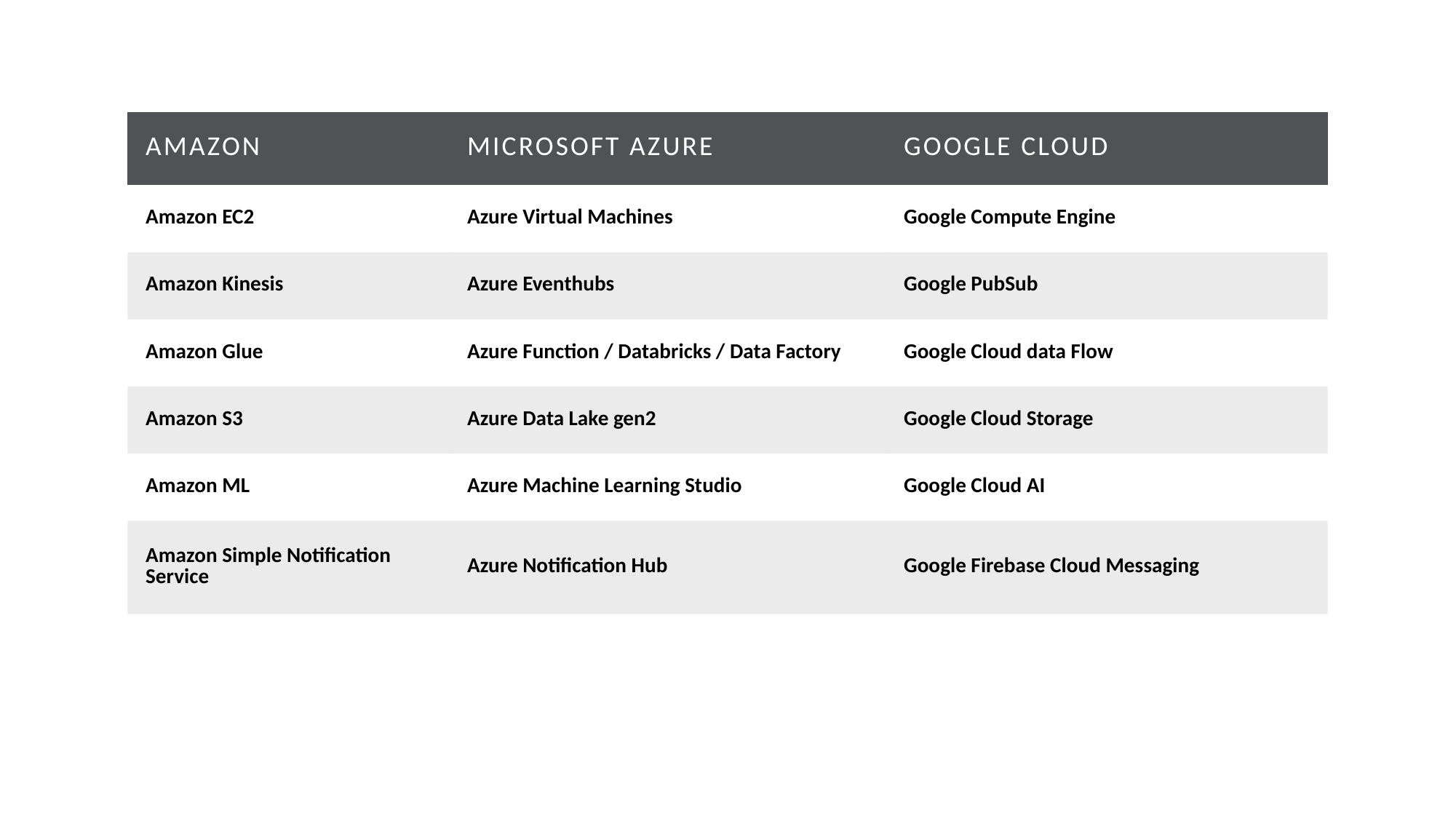

# Pequeña comparativa
| Amazon | Microsoft Azure | Google Cloud |
| --- | --- | --- |
| Amazon EC2 | Azure Virtual Machines | Google Compute Engine |
| Amazon Kinesis | Azure Eventhubs | Google PubSub |
| Amazon Glue | Azure Function / Databricks / Data Factory | Google Cloud data Flow |
| Amazon S3 | Azure Data Lake gen2 | Google Cloud Storage |
| Amazon ML | Azure Machine Learning Studio | Google Cloud AI |
| Amazon Simple Notification Service | Azure Notification Hub | Google Firebase Cloud Messaging |